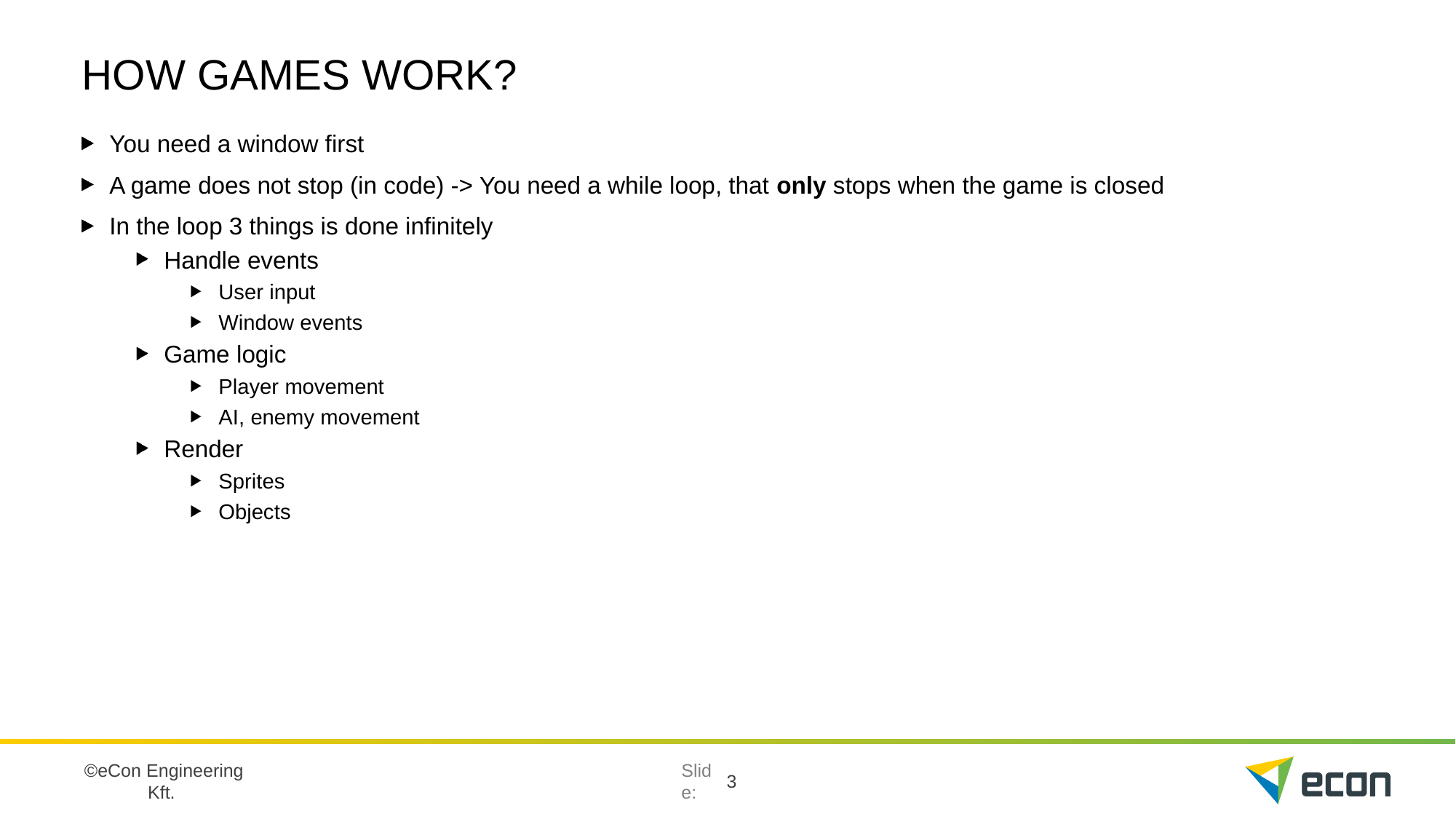

# How games work?
You need a window first
A game does not stop (in code) -> You need a while loop, that only stops when the game is closed
In the loop 3 things is done infinitely
Handle events
User input
Window events
Game logic
Player movement
AI, enemy movement
Render
Sprites
Objects

©eCon Engineering Kft.
3